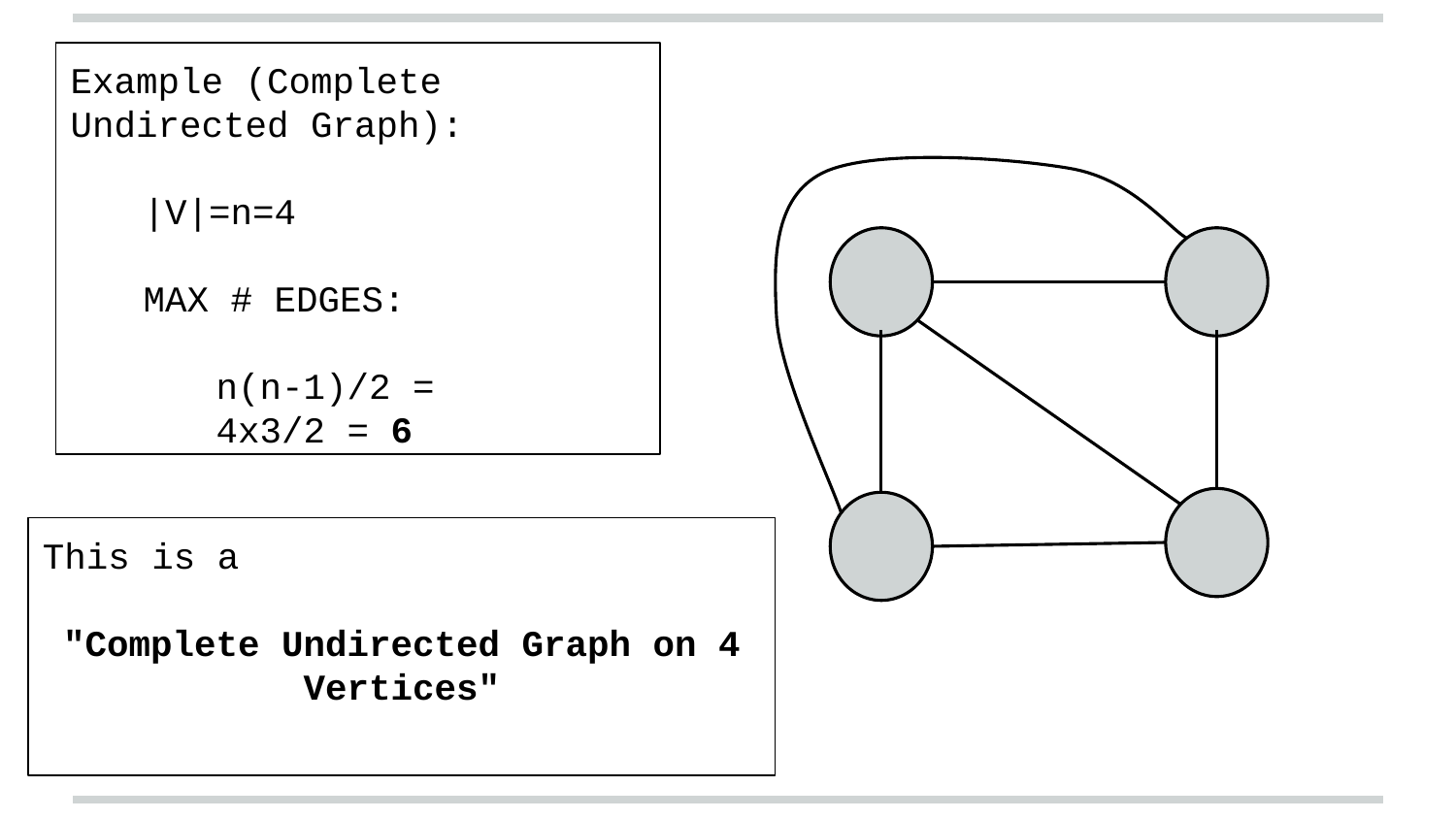

Example (Complete Undirected Graph):

|V|=n=4

MAX # EDGES:

n(n-1)/2 =
4x3/2 = 6

This is a

"Complete Undirected Graph on 4 Vertices"